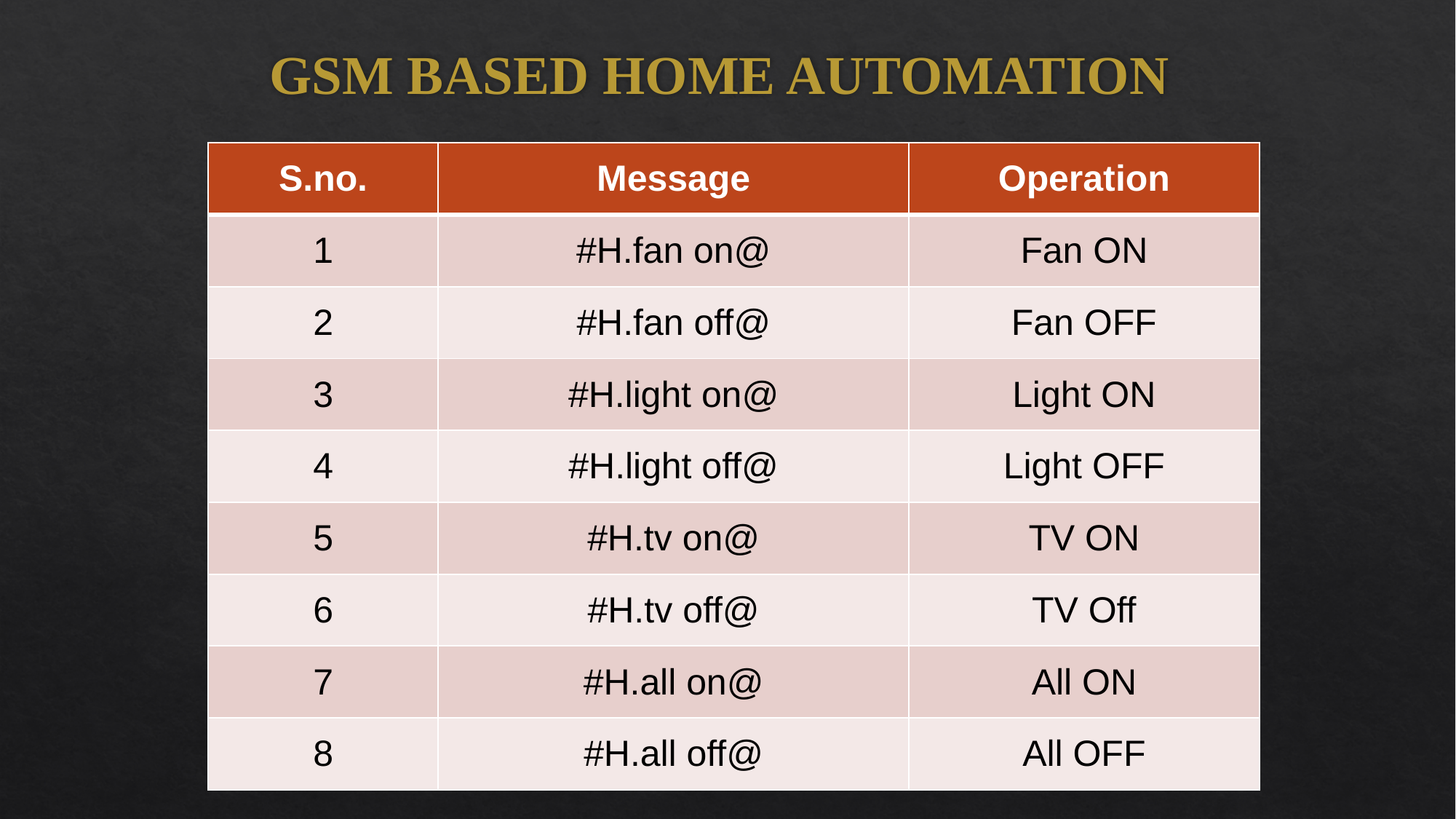

# GSM BASED HOME AUTOMATION
| S.no. | Message | Operation |
| --- | --- | --- |
| 1 | #H.fan on@ | Fan ON |
| 2 | #H.fan off@ | Fan OFF |
| 3 | #H.light on@ | Light ON |
| 4 | #H.light off@ | Light OFF |
| 5 | #H.tv on@ | TV ON |
| 6 | #H.tv off@ | TV Off |
| 7 | #H.all on@ | All ON |
| 8 | #H.all off@ | All OFF |